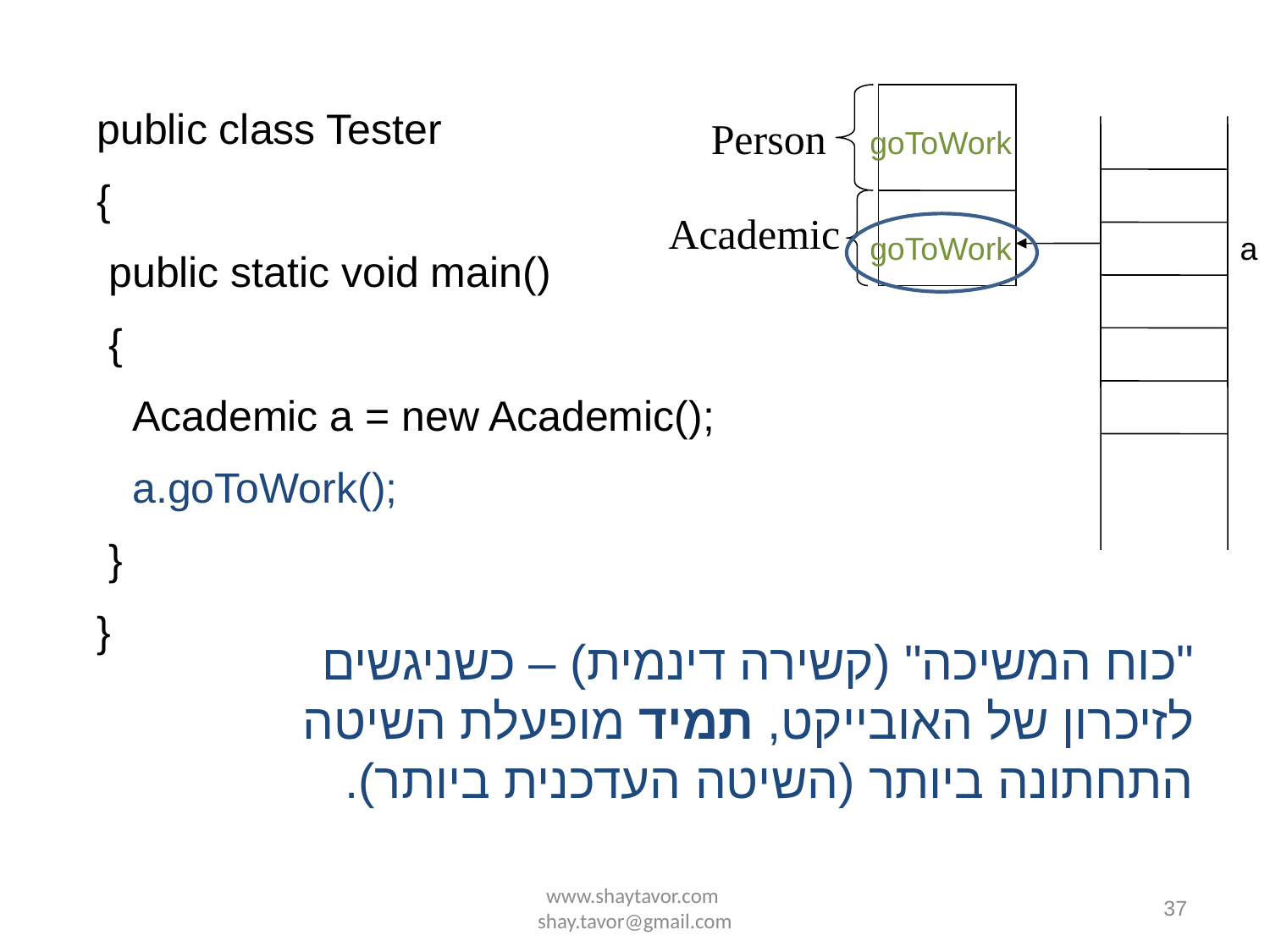

public class Tester
{
 public static void main()
 {
   Academic a = new Academic();
   a.goToWork();
 }
}
Person
goToWork

Academic

goToWork

a

"כוח המשיכה" (קשירה דינמית) – כשניגשים לזיכרון של האובייקט, תמיד מופעלת השיטה התחתונה ביותר (השיטה העדכנית ביותר).
www.shaytavor.com  shay.tavor@gmail.com
37